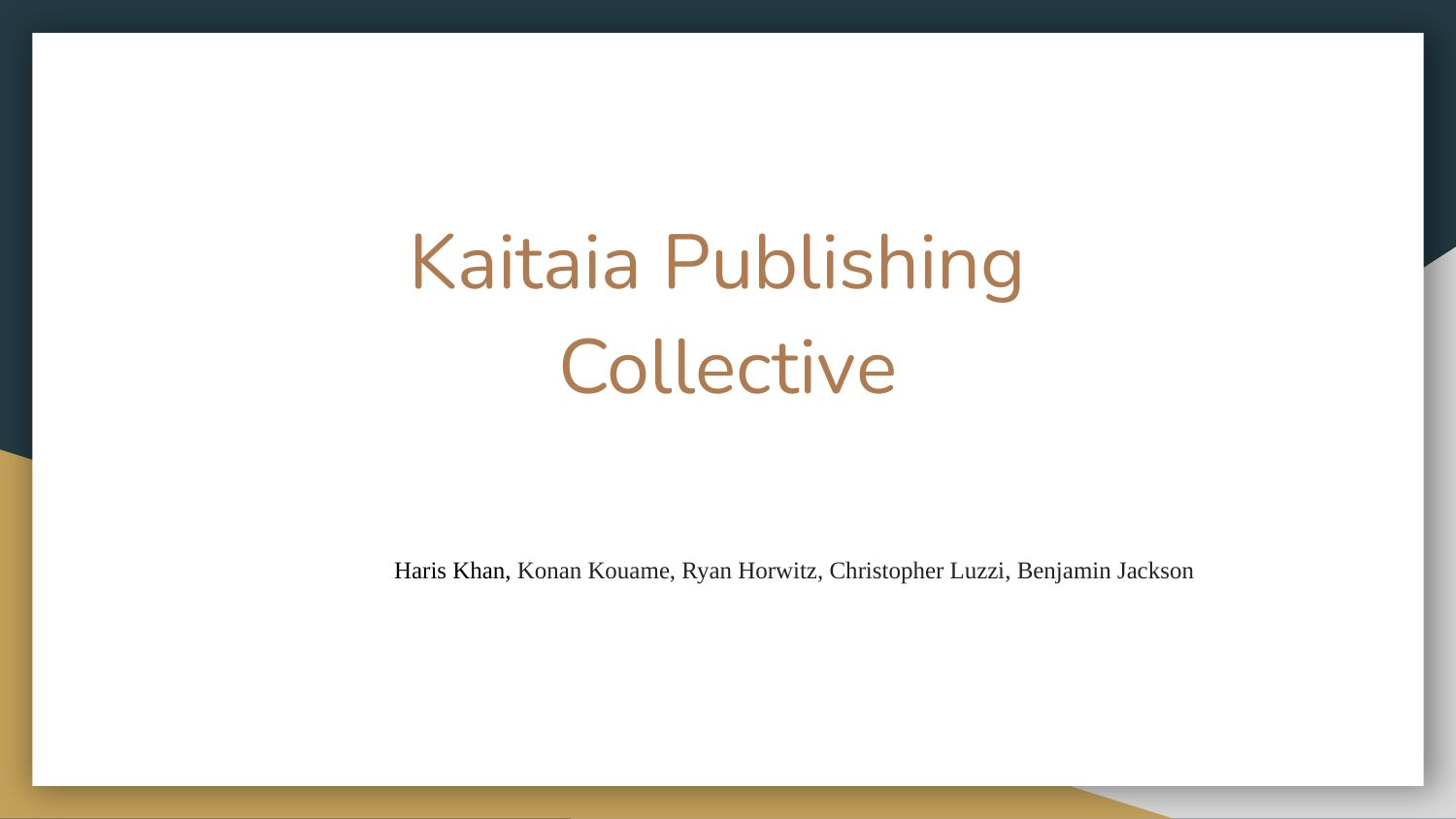

# Kaitaia Publishing
Collective

Haris Khan, Konan Kouame, Ryan Horwitz, Christopher Luzzi, Benjamin Jackson